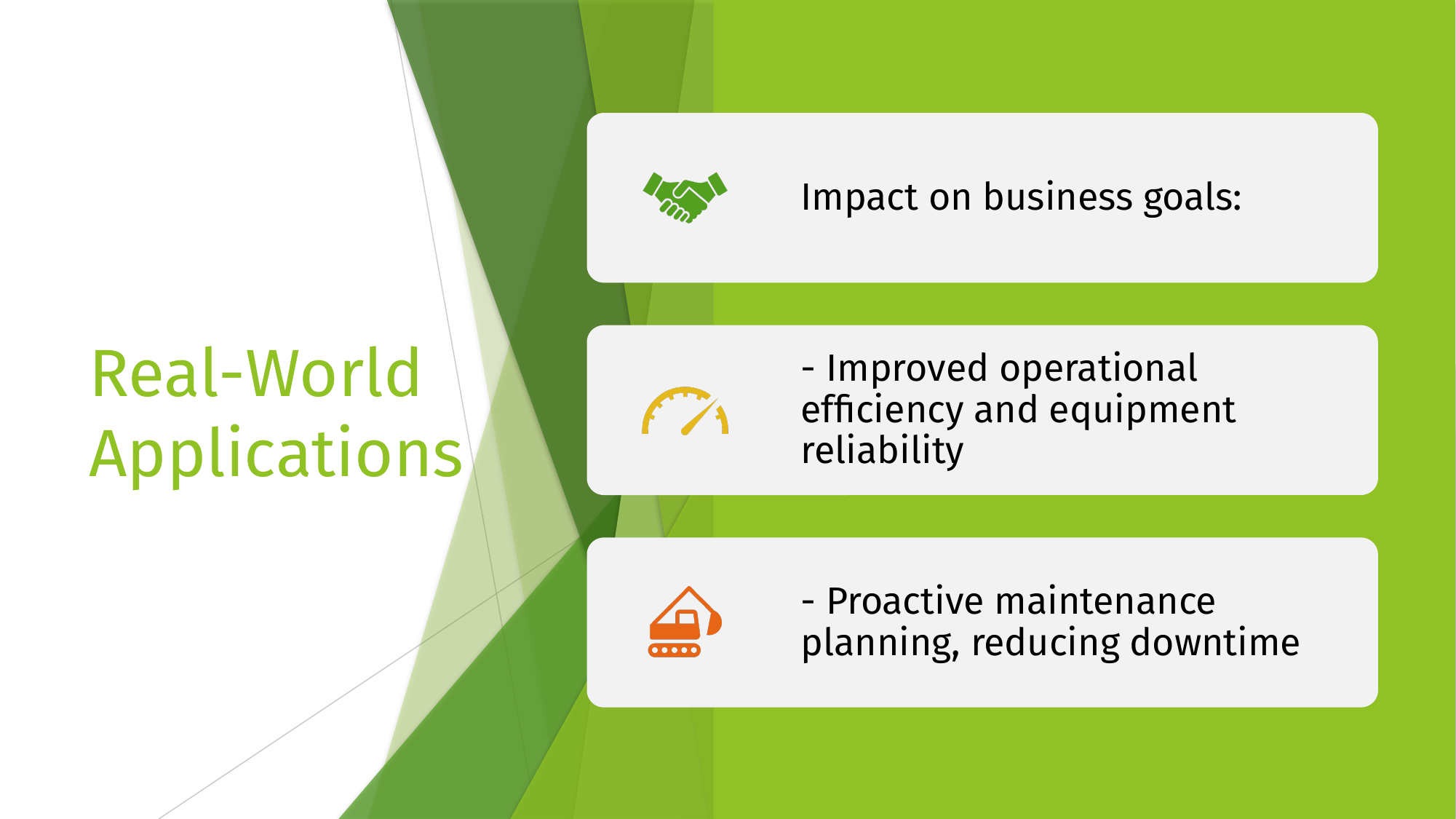

Impact on business goals:
- Improved operational efficiency and equipment reliability
- Proactive maintenance planning, reducing downtime
# Real-World Applications